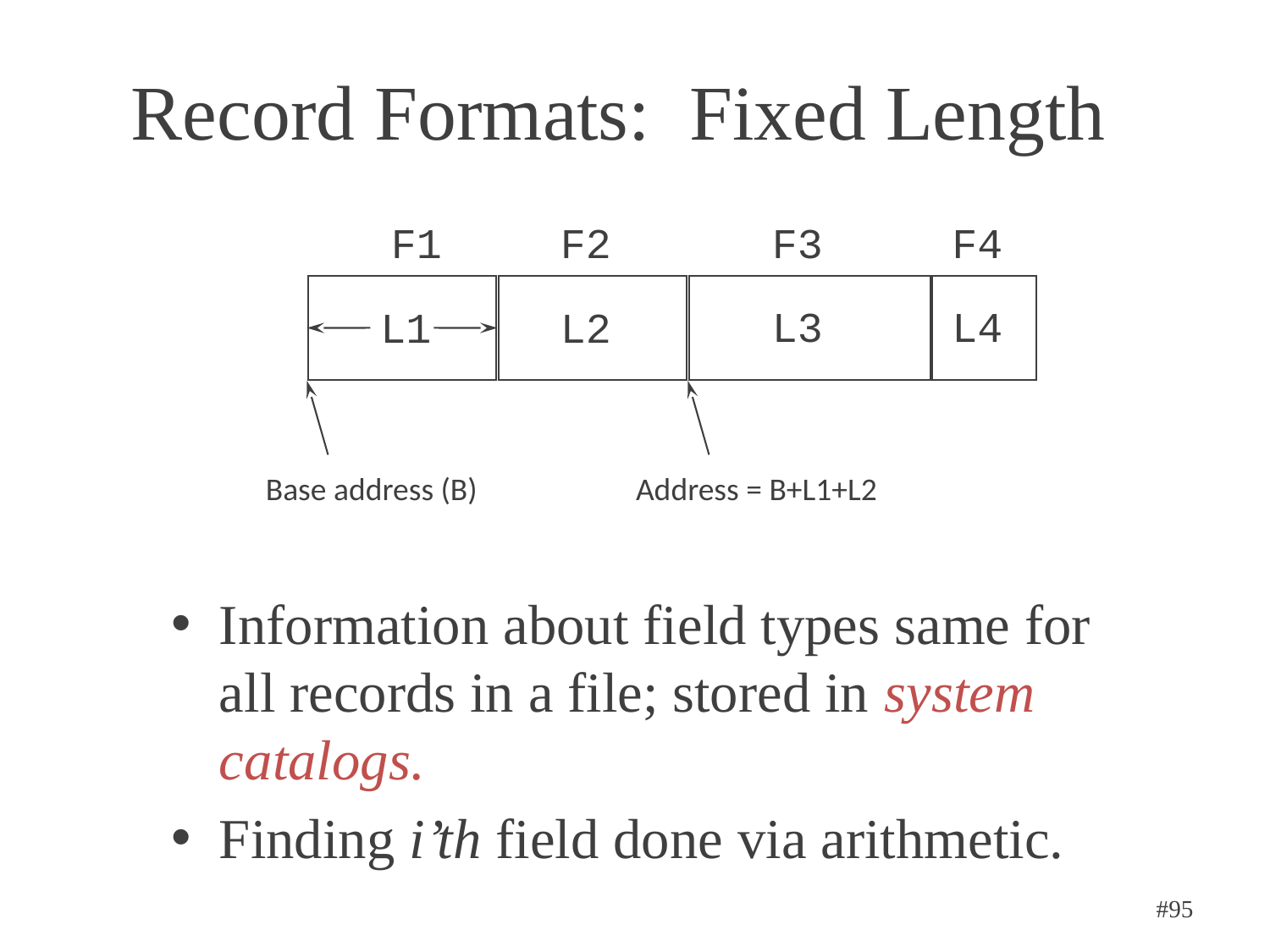

# Record Formats:  Fixed Length
F3
F4
F1
F2

L3
L4
L1
L2

Address = B+L1+L2
Base address (B)
Information about field types same for all records in a file; stored in system catalogs.
Finding i’th field done via arithmetic.

#95